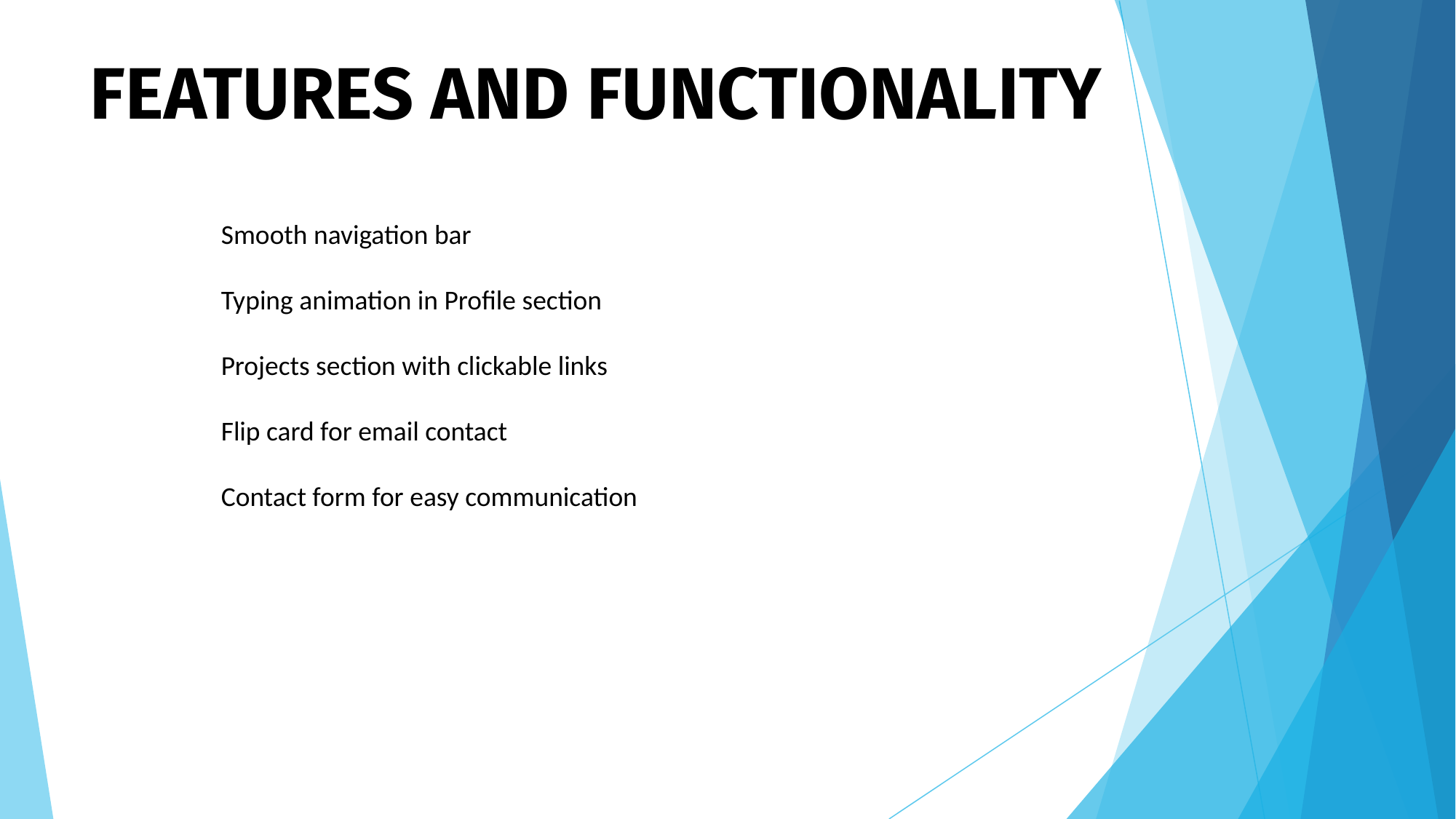

# FEATURES AND FUNCTIONALITY
Smooth navigation bar

Typing animation in Profile section

Projects section with clickable links

Flip card for email contact

Contact form for easy communication